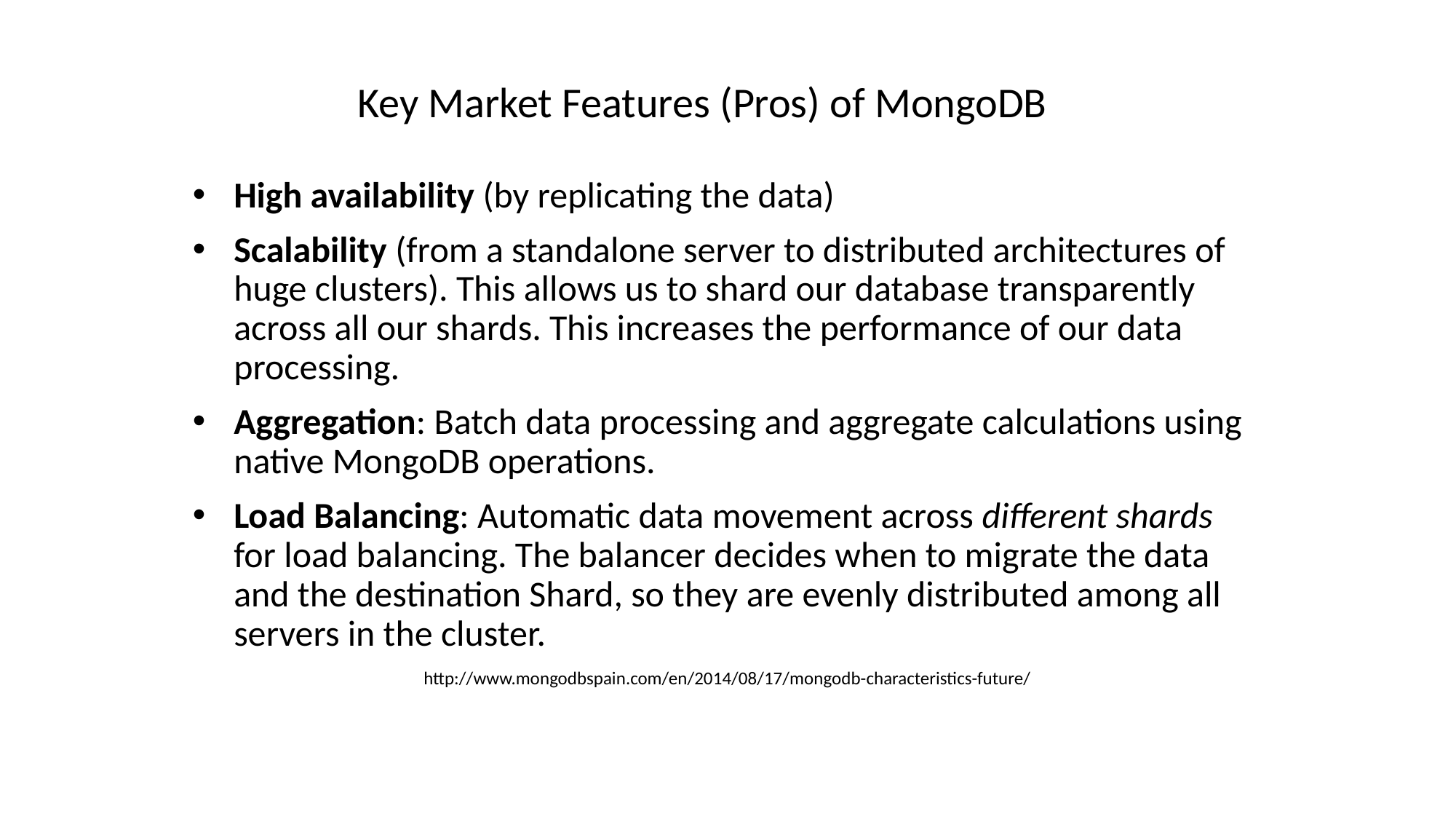

# Key Market Features (Pros) of MongoDB
High availability (by replicating the data)
Scalability (from a standalone server to distributed architectures of huge clusters). This allows us to shard our database transparently across all our shards. This increases the performance of our data processing.
Aggregation: Batch data processing and aggregate calculations using native MongoDB operations.
Load Balancing: Automatic data movement across different shards for load balancing. The balancer decides when to migrate the data and the destination Shard, so they are evenly distributed among all servers in the cluster.
http://www.mongodbspain.com/en/2014/08/17/mongodb-characteristics-future/